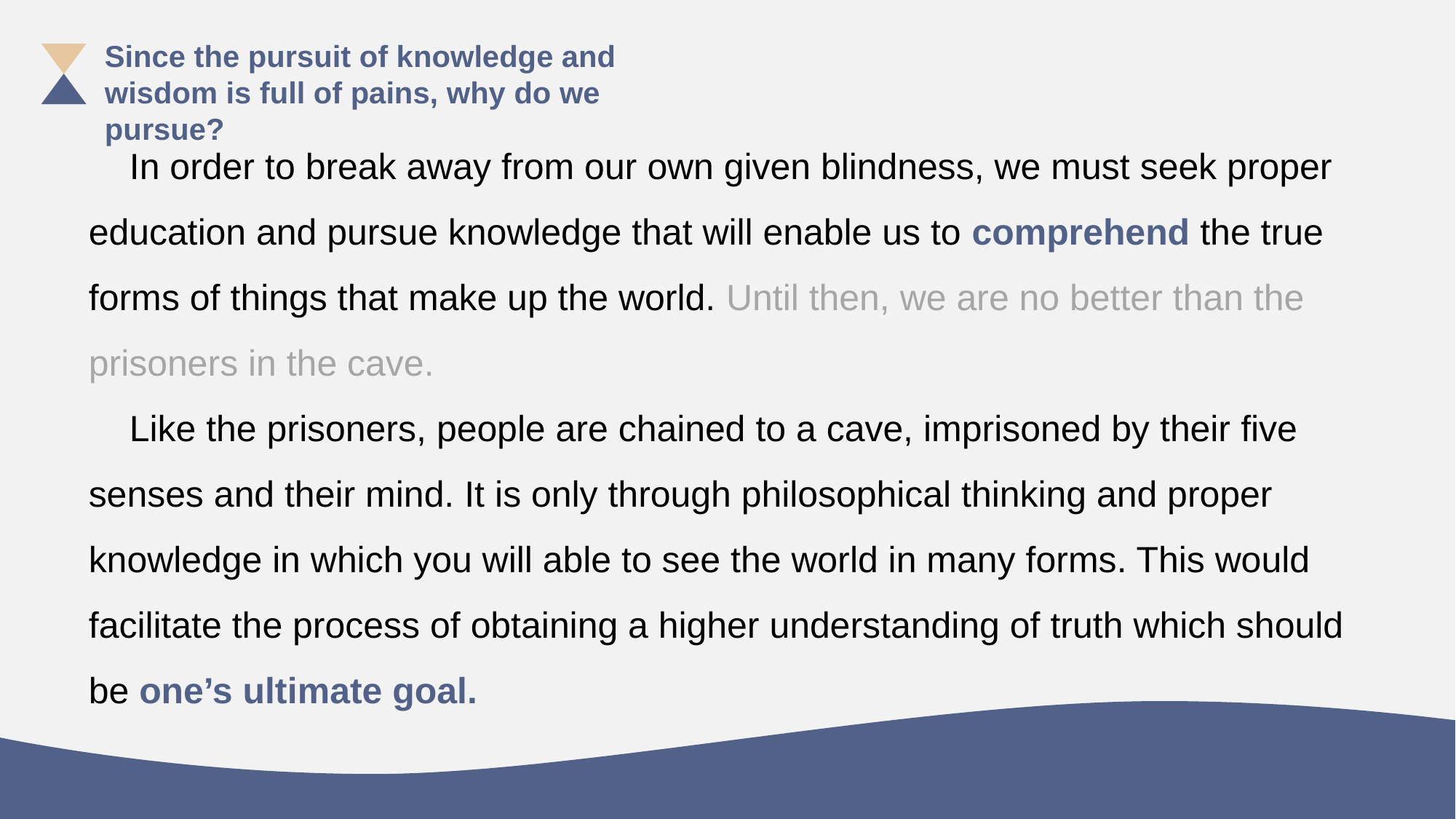

Since the pursuit of knowledge and wisdom is full of pains, why do we pursue?

    In order to break away from our own given blindness, we must seek proper education and pursue knowledge that will enable us to comprehend the true forms of things that make up the world. Until then, we are no better than the prisoners in the cave.
    Like the prisoners, people are chained to a cave, imprisoned by their five senses and their mind. It is only through philosophical thinking and proper knowledge in which you will able to see the world in many forms. This would facilitate the process of obtaining a higher understanding of truth which should be one’s ultimate goal.